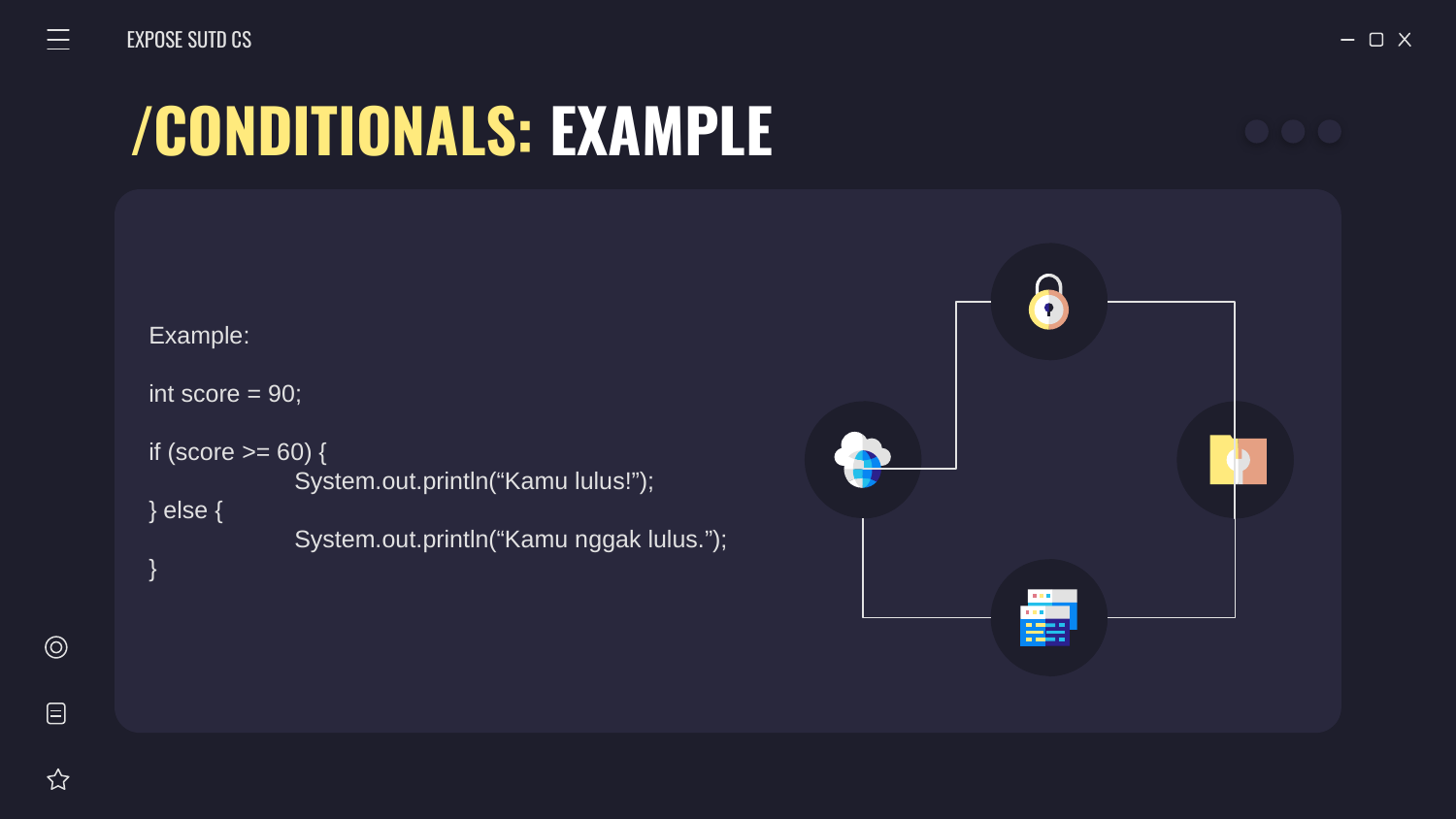

EXPOSE SUTD CS

# /CONDITIONALS: EXAMPLE

Example:

int score = 90;

if (score >= 60) {
	System.out.println(“Kamu lulus!”);
} else {
	System.out.println(“Kamu nggak lulus.”);
}